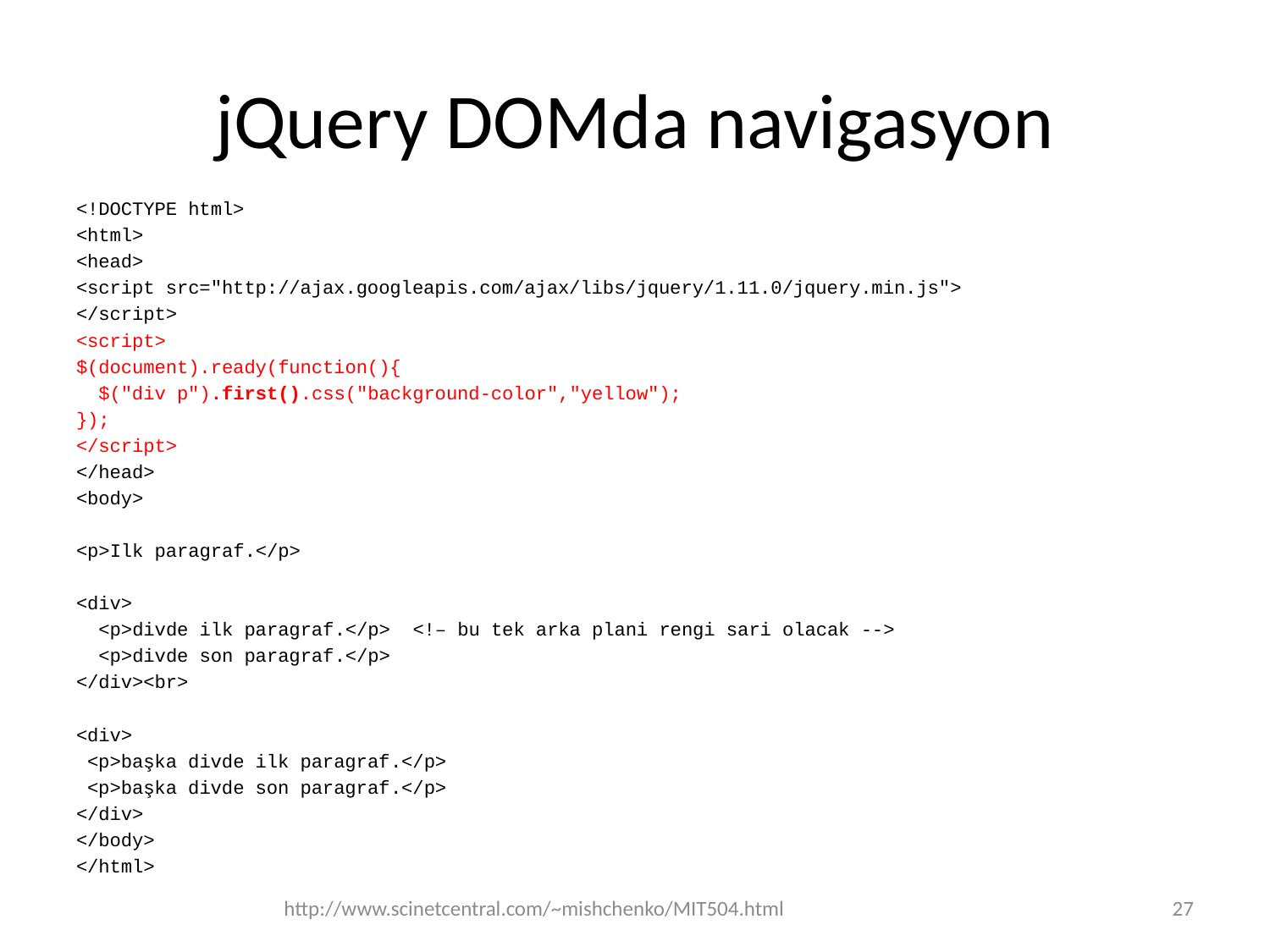

# jQuery DOMda navigasyon
<!DOCTYPE html>
<html>
<head>
<script src="http://ajax.googleapis.com/ajax/libs/jquery/1.11.0/jquery.min.js">
</script>
<script>
$(document).ready(function(){
  $("div p").first().css("background-color","yellow");
});
</script>
</head>
<body>

<p>Ilk paragraf.</p>

<div>
  <p>divde ilk paragraf.</p>  <!– bu tek arka plani rengi sari olacak -->
  <p>divde son paragraf.</p>
</div><br>

<div>
 <p>başka divde ilk paragraf.</p>
 <p>başka divde son paragraf.</p>
</div>
</body>
</html>
http://www.scinetcentral.com/~mishchenko/MIT504.html
27